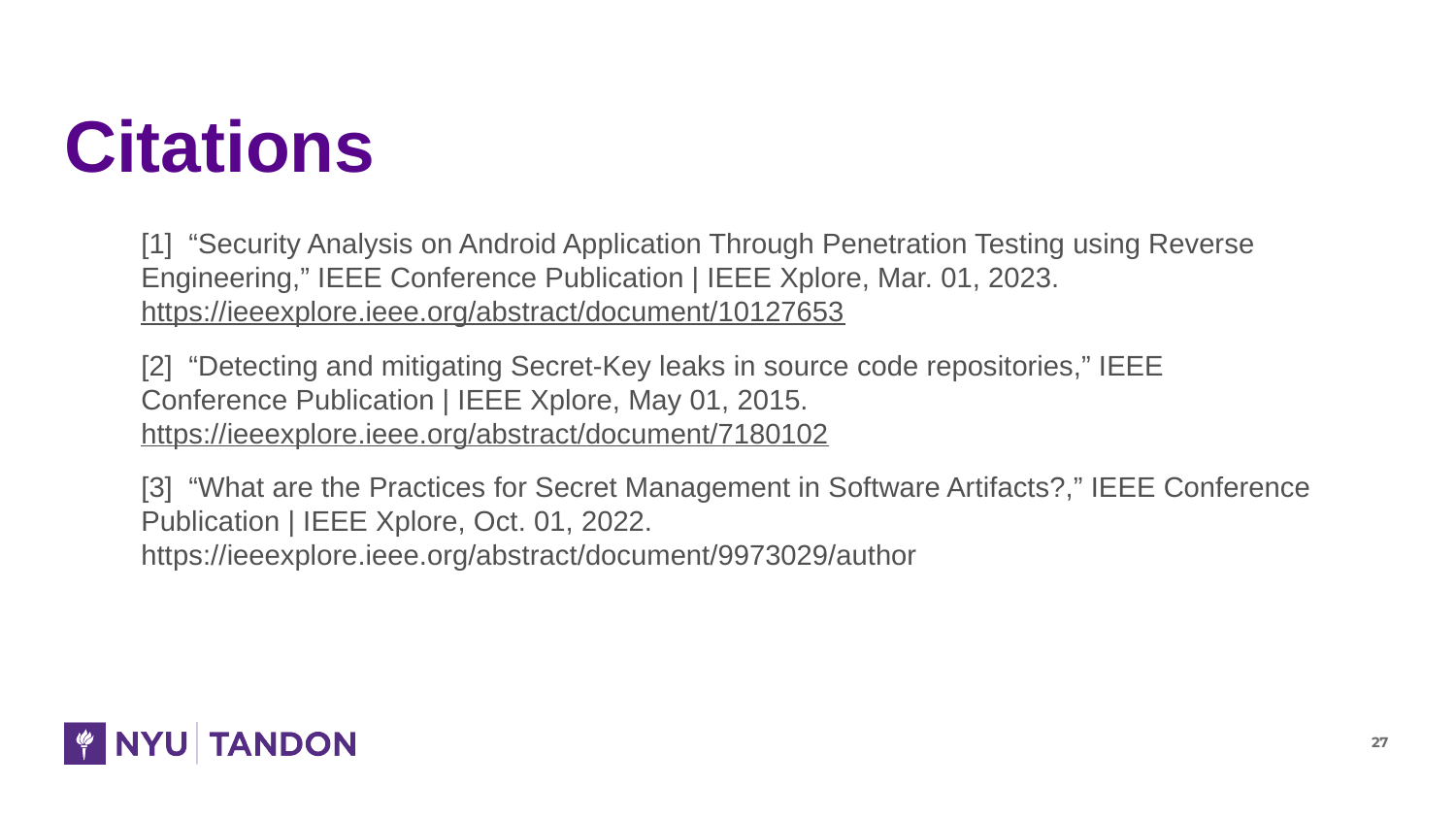

# Citations
[1]  “Security Analysis on Android Application Through Penetration Testing using Reverse Engineering,” IEEE Conference Publication | IEEE Xplore, Mar. 01, 2023. https://ieeexplore.ieee.org/abstract/document/10127653
[2]  “Detecting and mitigating Secret-Key leaks in source code repositories,” IEEE Conference Publication | IEEE Xplore, May 01, 2015. https://ieeexplore.ieee.org/abstract/document/7180102
[3]  “What are the Practices for Secret Management in Software Artifacts?,” IEEE Conference Publication | IEEE Xplore, Oct. 01, 2022. https://ieeexplore.ieee.org/abstract/document/9973029/author